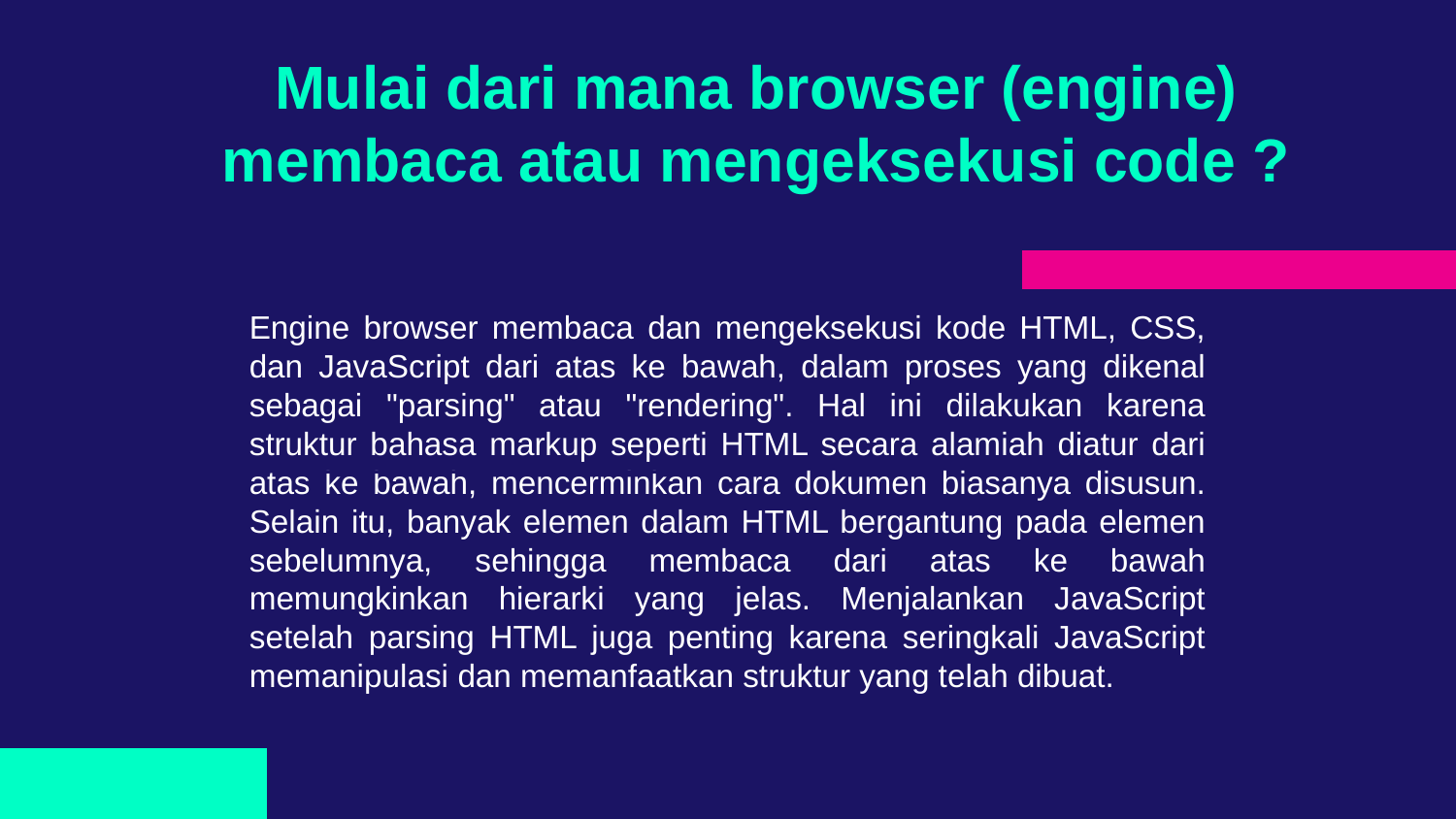

# Mulai dari mana browser (engine) membaca atau mengeksekusi code ?
Engine browser membaca dan mengeksekusi kode HTML, CSS, dan JavaScript dari atas ke bawah, dalam proses yang dikenal sebagai "parsing" atau "rendering". Hal ini dilakukan karena struktur bahasa markup seperti HTML secara alamiah diatur dari atas ke bawah, mencerminkan cara dokumen biasanya disusun. Selain itu, banyak elemen dalam HTML bergantung pada elemen sebelumnya, sehingga membaca dari atas ke bawah memungkinkan hierarki yang jelas. Menjalankan JavaScript setelah parsing HTML juga penting karena seringkali JavaScript memanipulasi dan memanfaatkan struktur yang telah dibuat.